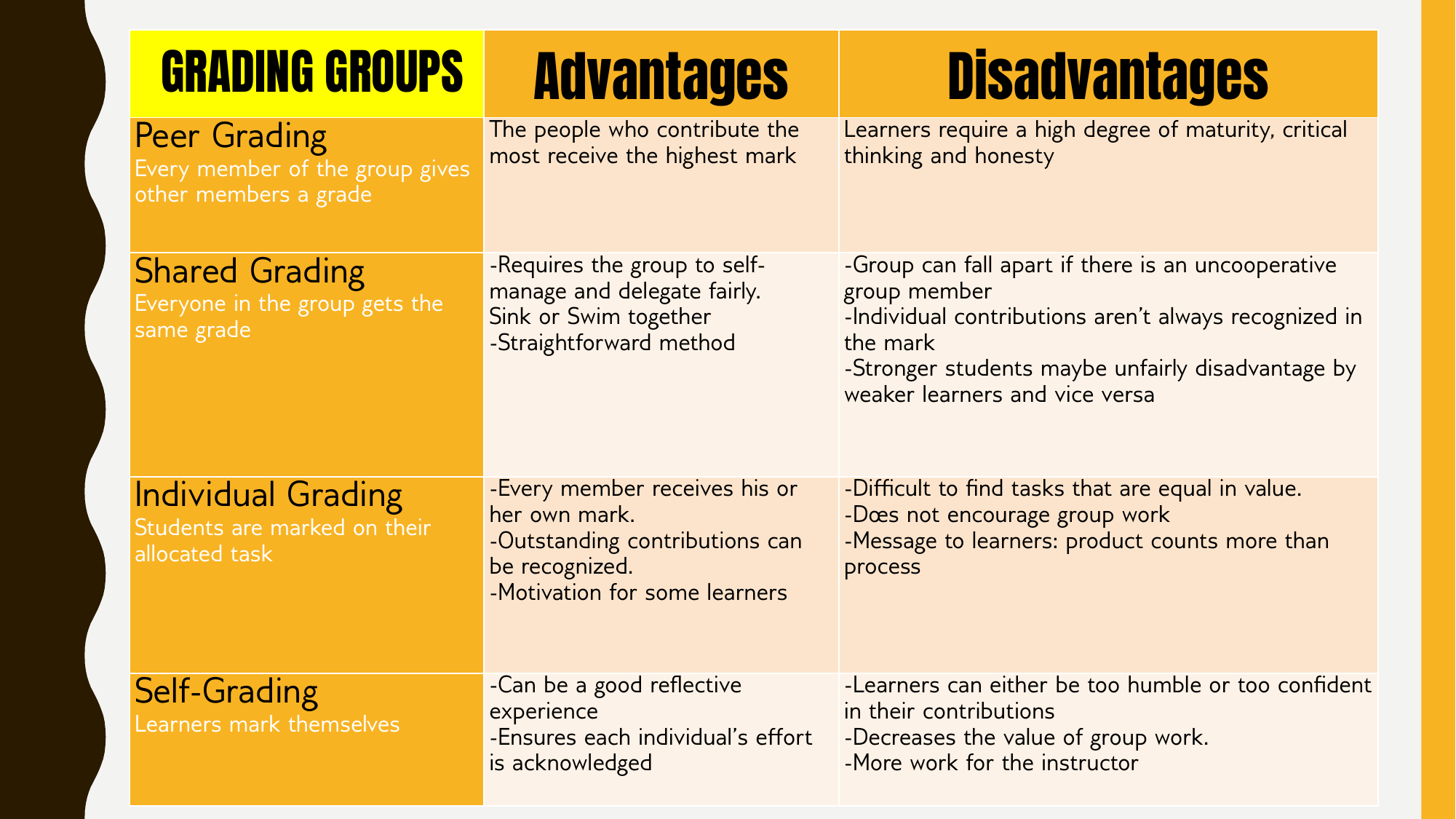

| GRADING GROUPS | Advantages | Disadvantages |
| --- | --- | --- |
| Peer Grading Every member of the group gives other members a grade | The people who contribute the most receive the highest mark | Learners require a high degree of maturity, critical thinking and honesty |
| Shared Grading Everyone in the group gets the same grade | -Requires the group to self-manage and delegate fairly. Sink or Swim together -Straightforward method | -Group can fall apart if there is an uncooperative group member -Individual contributions aren’t always recognized in the mark -Stronger students maybe unfairly disadvantage by weaker learners and vice versa |
| Individual Grading Students are marked on their allocated task | -Every member receives his or her own mark. -Outstanding contributions can be recognized. -Motivation for some learners | -Difficult to find tasks that are equal in value. -Does not encourage group work -Message to learners: product counts more than process |
| Self-Grading Learners mark themselves | -Can be a good reflective experience -Ensures each individual’s effort is acknowledged | -Learners can either be too humble or too confident in their contributions -Decreases the value of group work. -More work for the instructor |